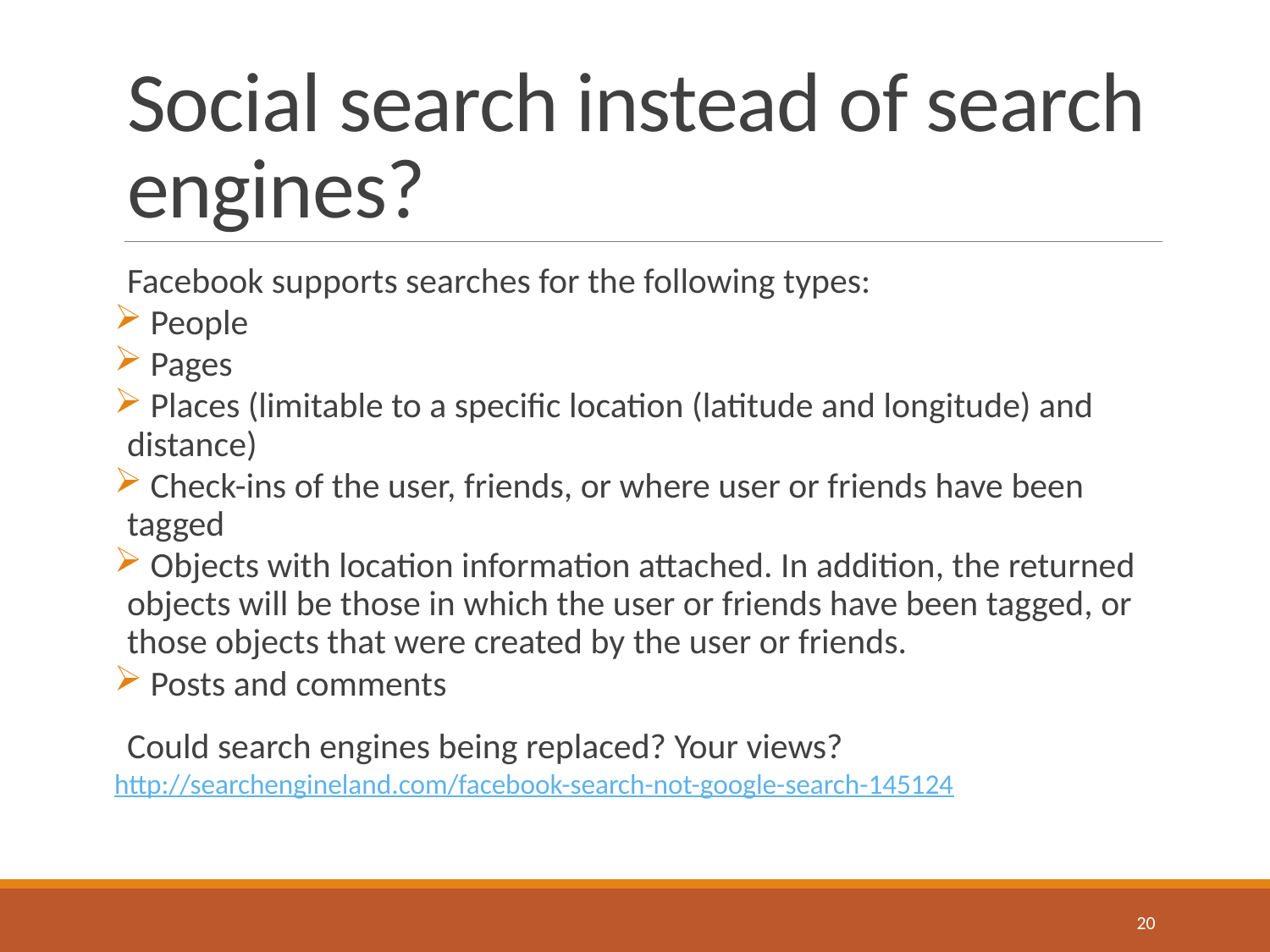

# Social search instead of search engines?
Facebook supports searches for the following types:
 People
 Pages
 Places (limitable to a specific location (latitude and longitude) and distance)
 Check-ins of the user, friends, or where user or friends have been tagged
 Objects with location information attached. In addition, the returned objects will be those in which the user or friends have been tagged, or those objects that were created by the user or friends.
 Posts and comments
Could search engines being replaced? Your views?
http://searchengineland.com/facebook-search-not-google-search-145124

20